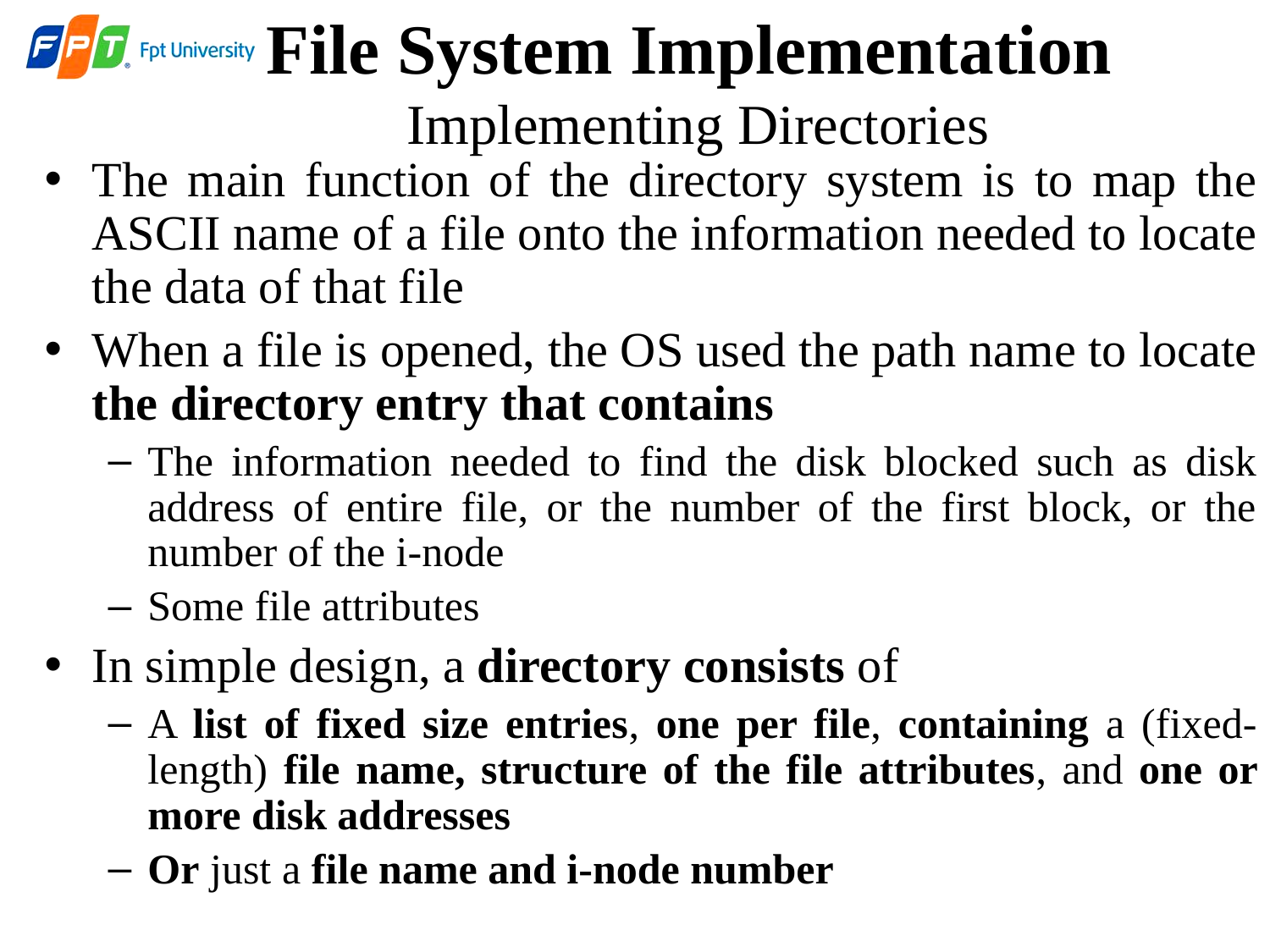

# File System Implementation Implementing Directories
The main function of the directory system is to map the ASCII name of a file onto the information needed to locate the data of that file
When a file is opened, the OS used the path name to locate the directory entry that contains
The information needed to find the disk blocked such as disk address of entire file, or the number of the first block, or the number of the i-node
Some file attributes
In simple design, a directory consists of
A list of fixed size entries, one per file, containing a (fixed-length) file name, structure of the file attributes, and one or more disk addresses
Or just a file name and i-node number